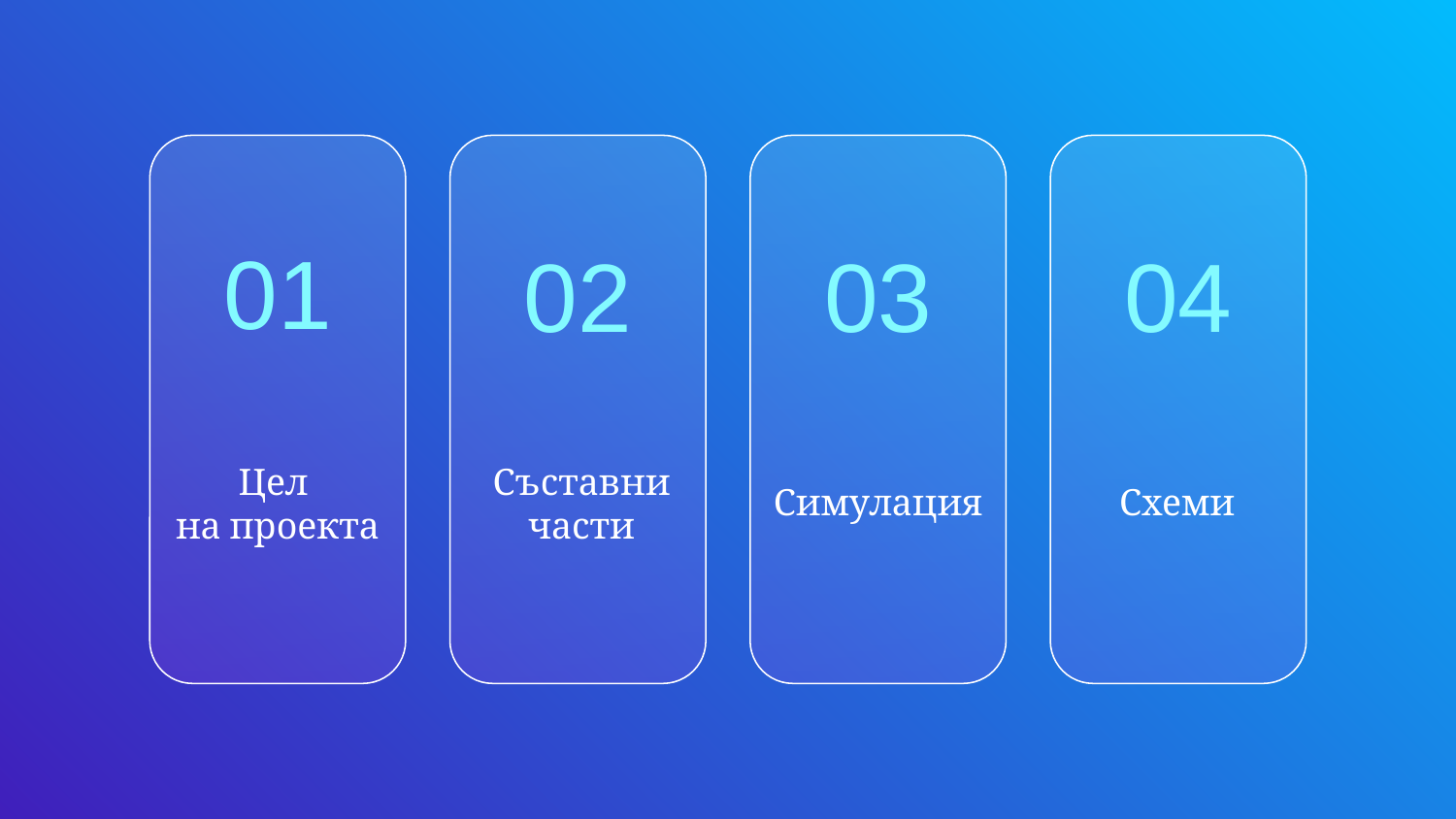

01
02
03
04
Симулация
Схеми
# Цел на проекта
Съставни части